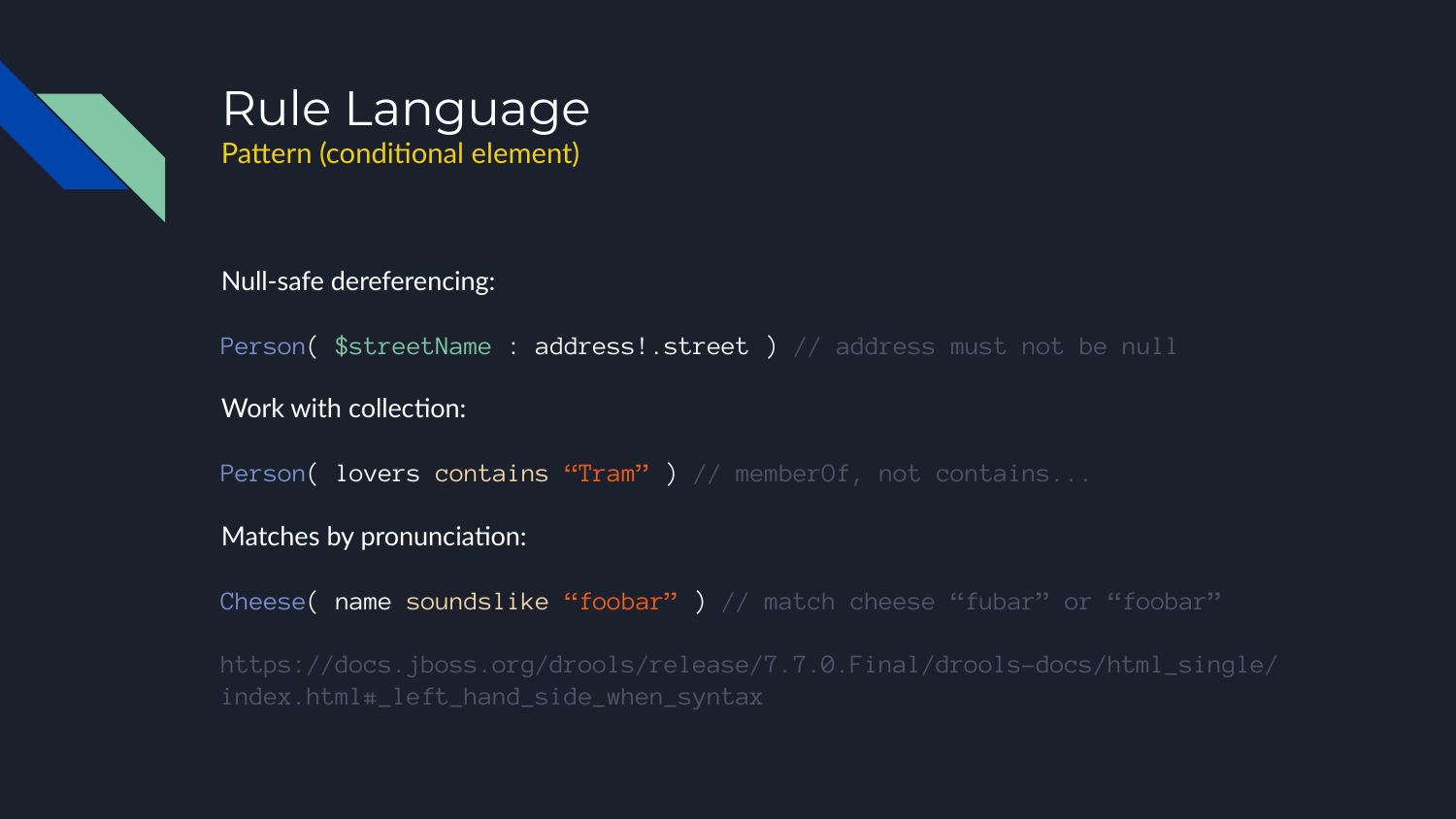

# Rule Language
Pattern (conditional element)
Null-safe dereferencing:
Person( $streetName : address!.street ) // address must not be null
Work with collection:
Person( lovers contains “Tram” ) // memberOf, not contains...
Matches by pronunciation:
Cheese( name soundslike “foobar” ) // match cheese “fubar” or “foobar”
https://docs.jboss.org/drools/release/7.7.0.Final/drools-docs/html_single/index.html#_left_hand_side_when_syntax